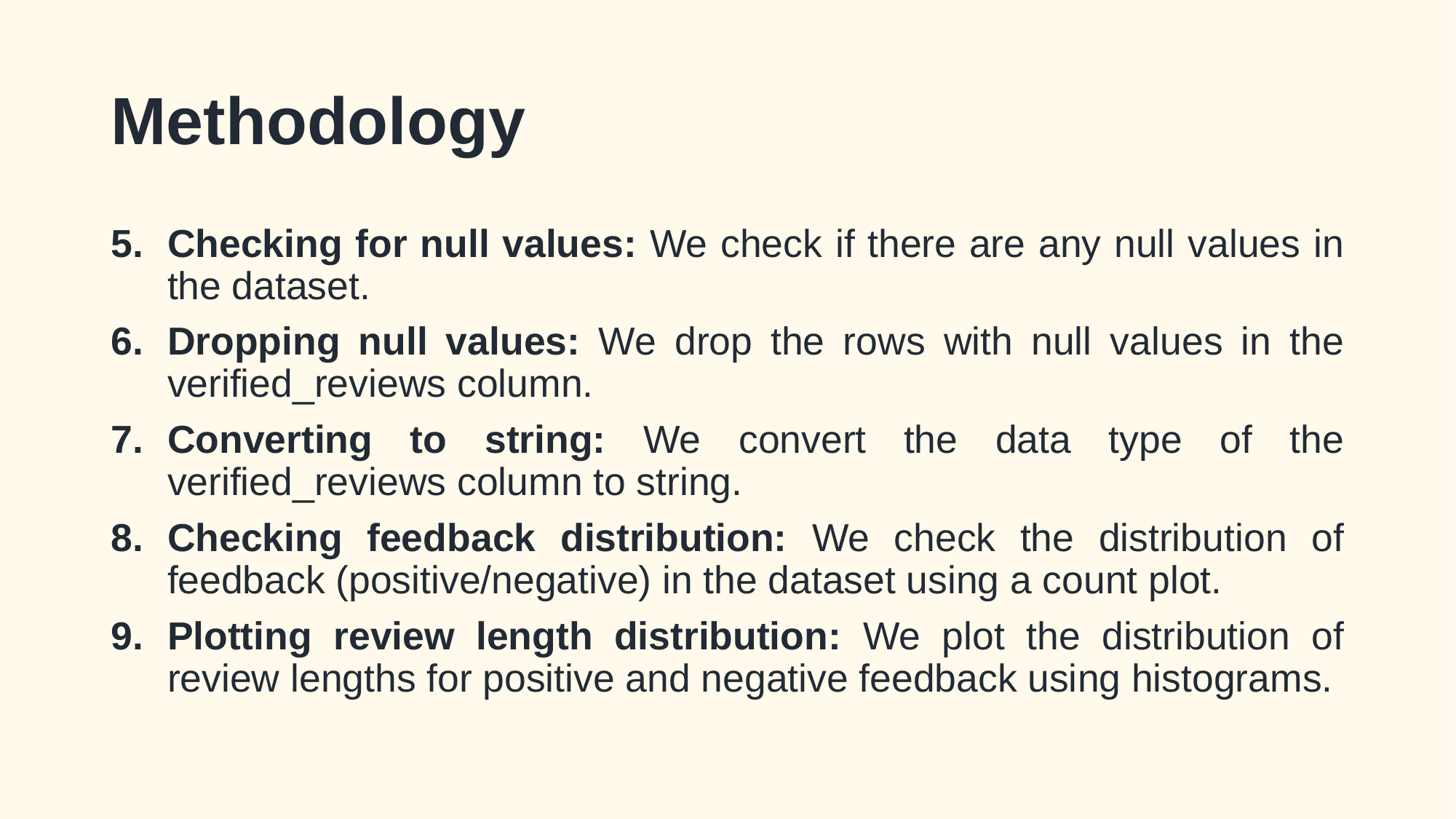

# Methodology
Checking for null values: We check if there are any null values in the dataset.
Dropping null values: We drop the rows with null values in the verified_reviews column.
Converting to string: We convert the data type of the verified_reviews column to string.
Checking feedback distribution: We check the distribution of feedback (positive/negative) in the dataset using a count plot.
Plotting review length distribution: We plot the distribution of review lengths for positive and negative feedback using histograms.